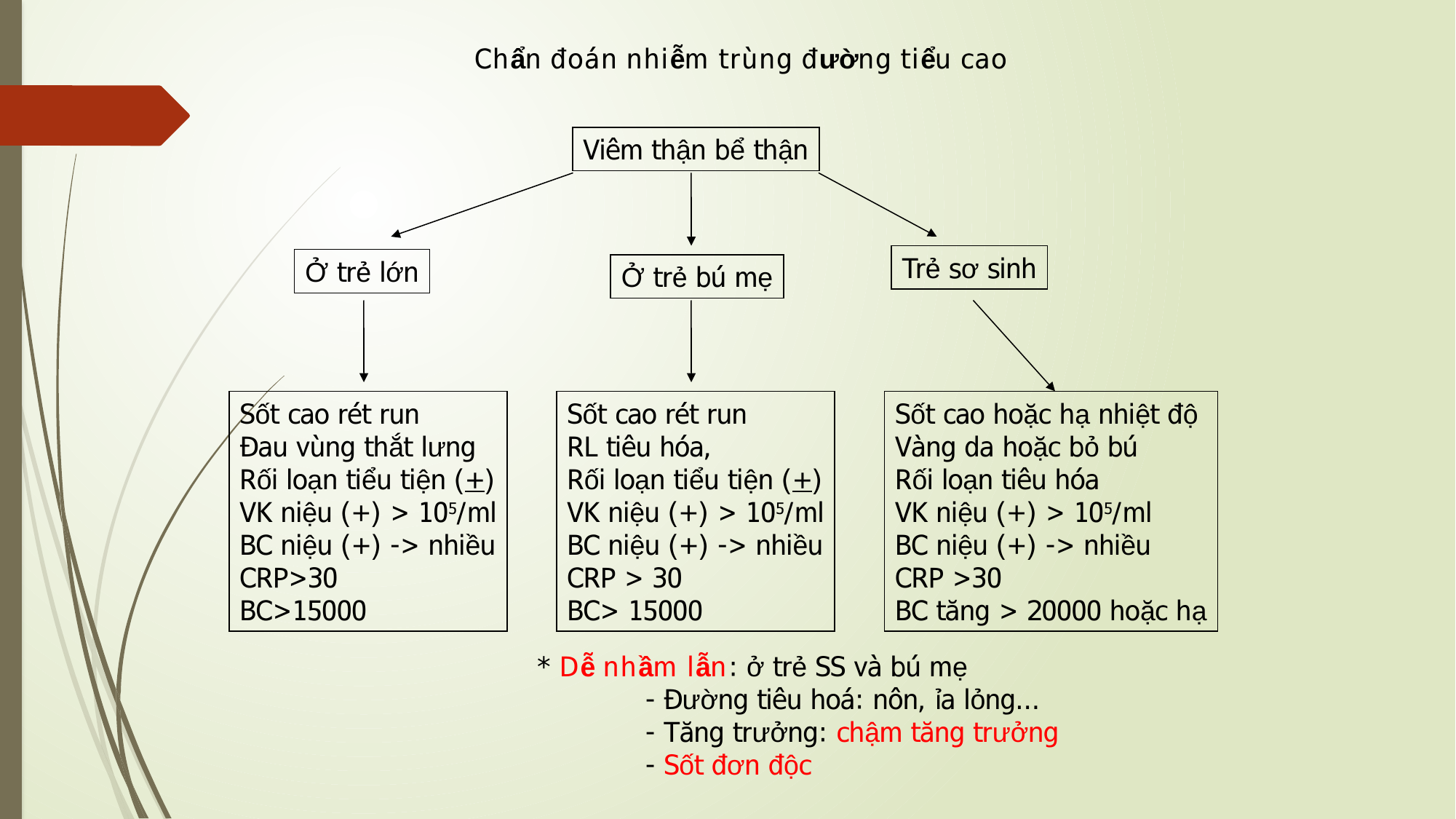

Chẩn đoán nhiễm trùng đường tiểu cao
Viêm thận bể thận

Trẻ sơ sinh
Ở trẻ lớn
Ở trẻ bú mẹ

Sốt cao rét run
Đau vùng thắt lưng
Rối loạn tiểu tiện (+)
VK niệu (+) > 105/ml
BC niệu (+) -> nhiều
CRP>30
BC>15000
Sốt cao rét run
RL tiêu hóa,
Rối loạn tiểu tiện (+)
VK niệu (+) > 105/ml
BC niệu (+) -> nhiều
CRP > 30
BC> 15000
Sốt cao hoặc hạ nhiệt độ
Vàng da hoặc bỏ bú
Rối loạn tiêu hóa
VK niệu (+) > 105/ml
BC niệu (+) -> nhiều
CRP >30
BC tăng > 20000 hoặc hạ
* Dễ nhầm lẫn: ở trẻ SS và bú mẹ
	- Đường tiêu hoá: nôn, ỉa lỏng...
	- Tăng trưởng: chậm tăng trưởng
	- Sốt đơn độc